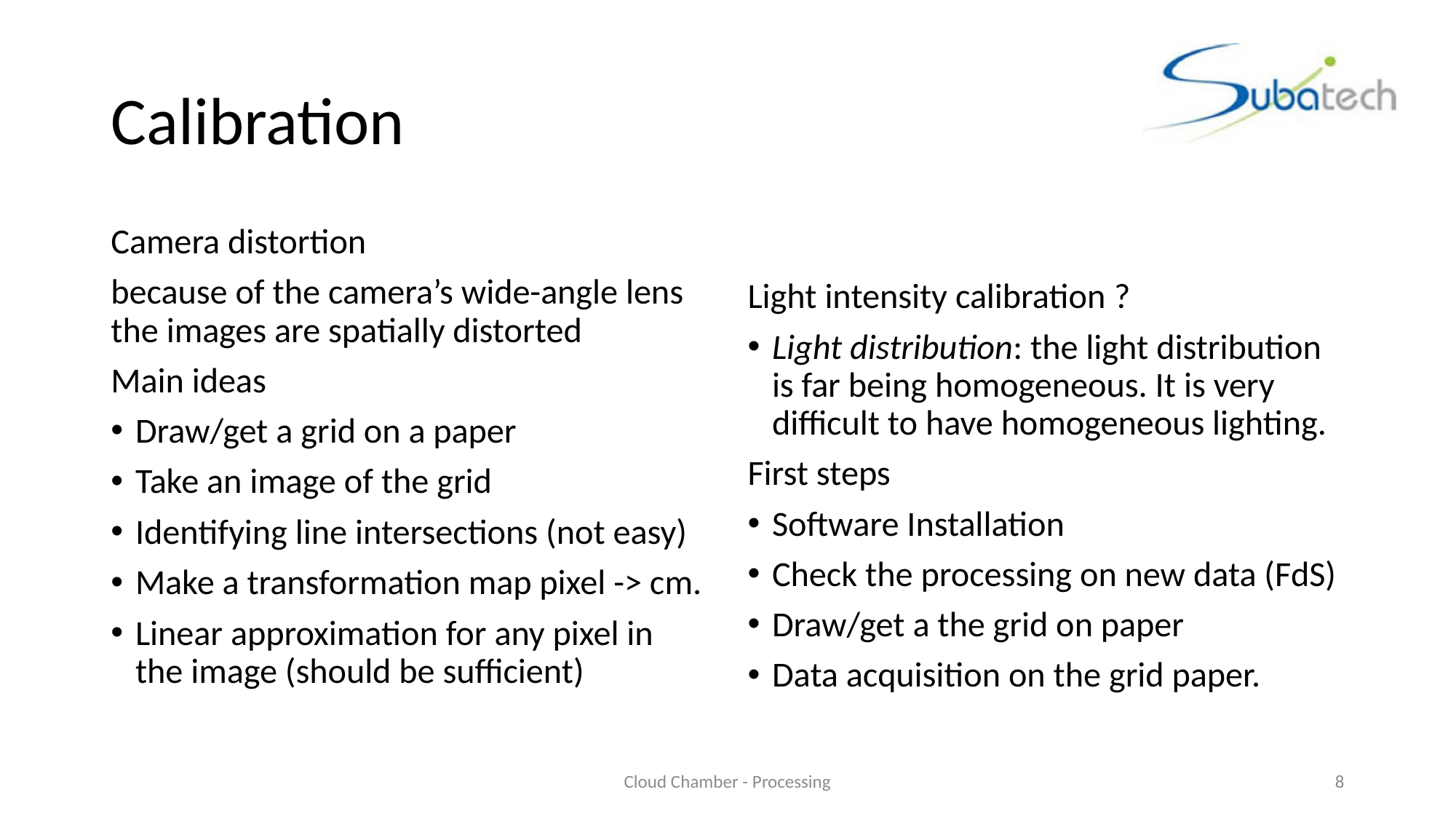

# Calibration
Camera distortion
because of the camera’s wide-angle lens the images are spatially distorted
Main ideas
Draw/get a grid on a paper
Take an image of the grid
Identifying line intersections (not easy)
Make a transformation map pixel -> cm.
Linear approximation for any pixel in the image (should be sufficient)

Light intensity calibration ?
Light distribution: the light distribution is far being homogeneous. It is very difficult to have homogeneous lighting.
First steps
Software Installation
Check the processing on new data (FdS)
Draw/get a the grid on paper
Data acquisition on the grid paper.

Cloud Chamber - Processing
8